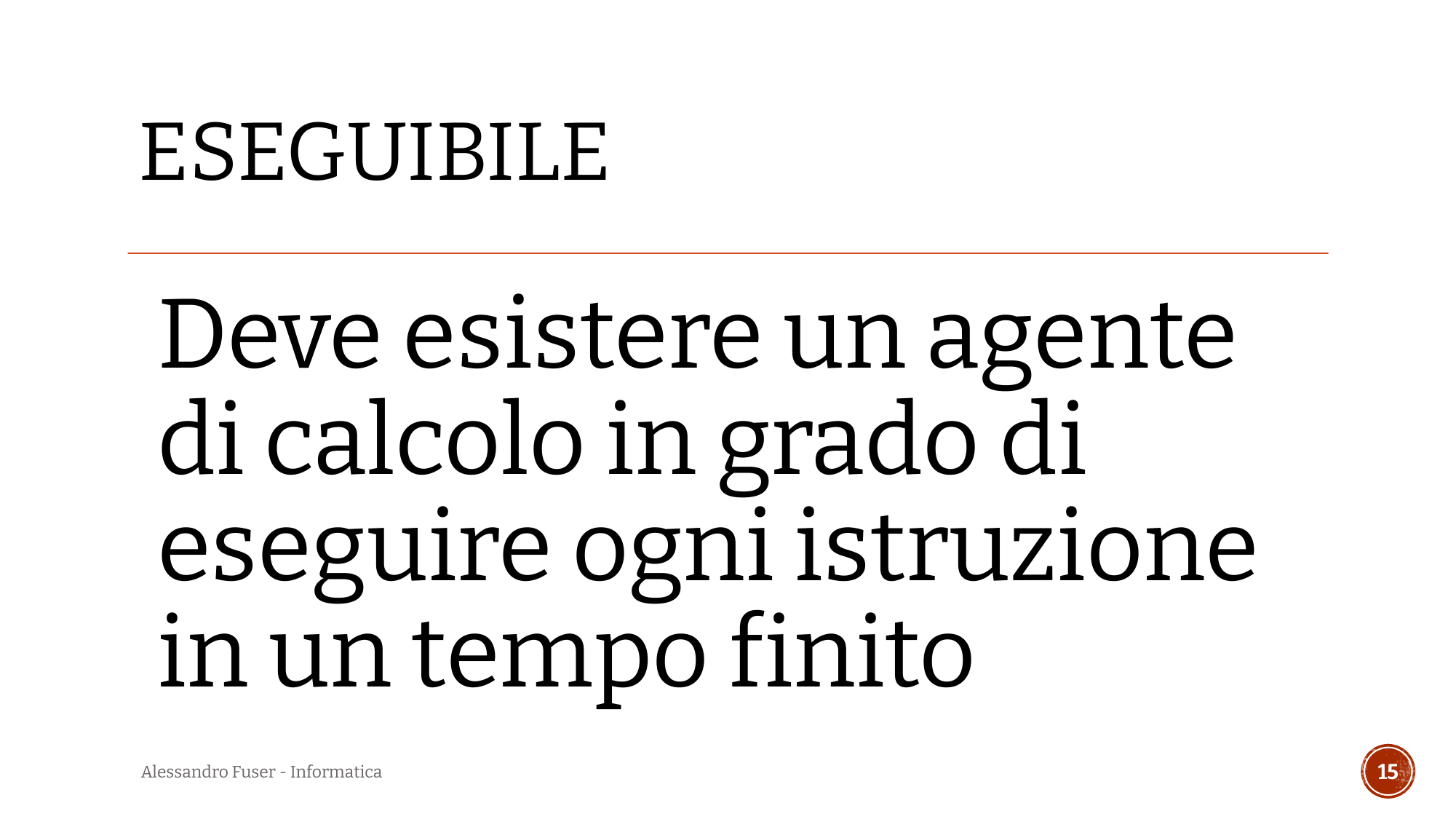

# eseguibile
Deve esistere un agente di calcolo in grado di eseguire ogni istruzione in un tempo finito
Alessandro Fuser - Informatica
15